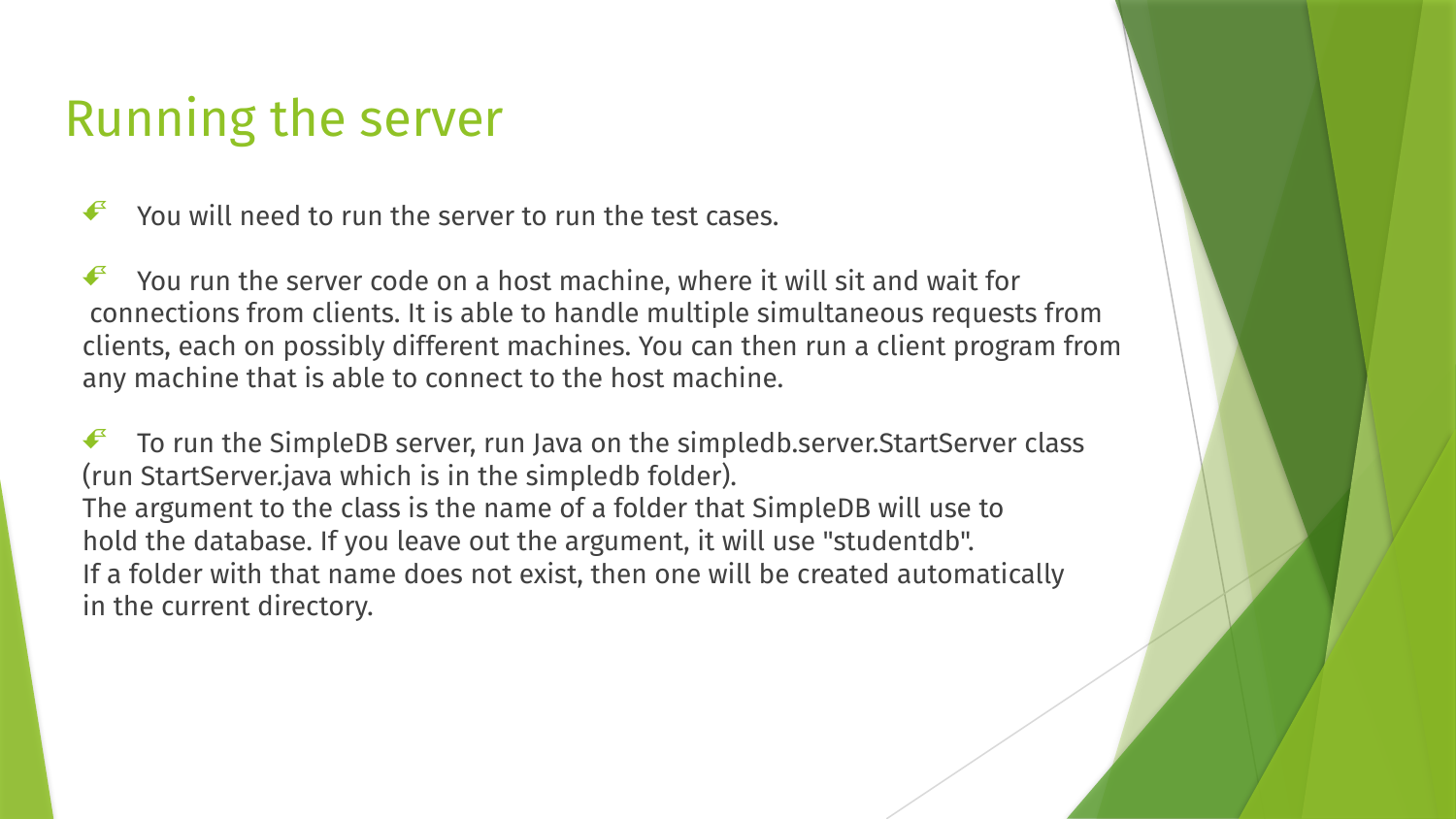

# Running the server
You will need to run the server to run the test cases.

You run the server code on a host machine, where it will sit and wait for
 connections from clients. It is able to handle multiple simultaneous requests from
clients, each on possibly different machines. You can then run a client program from
any machine that is able to connect to the host machine.

To run the SimpleDB server, run Java on the simpledb.server.StartServer class
(run StartServer.java which is in the simpledb folder).
The argument to the class is the name of a folder that SimpleDB will use to
hold the database. If you leave out the argument, it will use "studentdb".
If a folder with that name does not exist, then one will be created automatically
in the current directory.